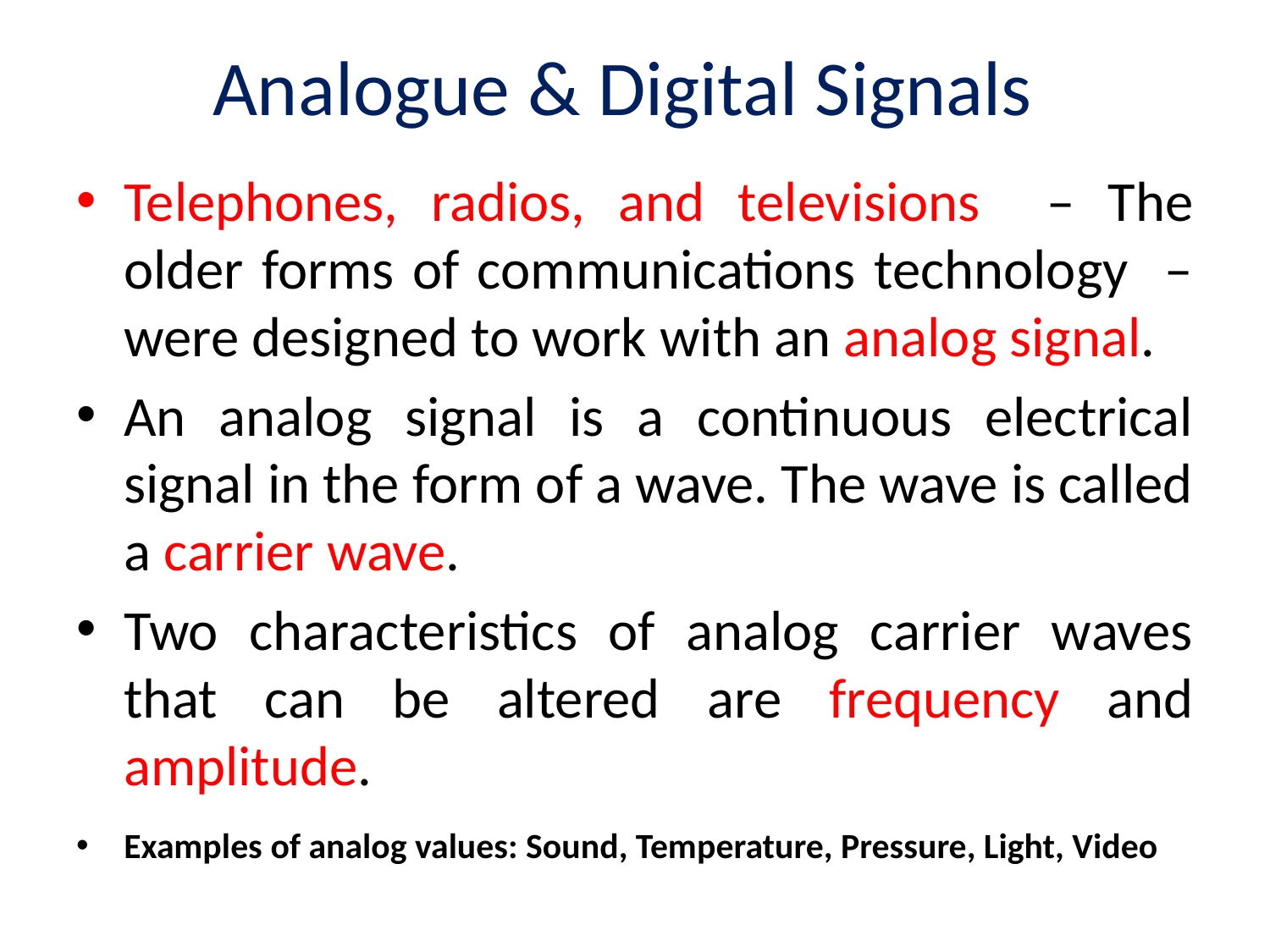

# Analogue & Digital Signals
Telephones, radios, and televisions  – The older forms of communications technology  – were designed to work with an analog signal.
An analog signal is a continuous electrical signal in the form of a wave. The wave is called a carrier wave.
Two characteristics of analog carrier waves that can be altered are frequency and amplitude.

Examples of analog values: Sound, Temperature, Pressure, Light, Video